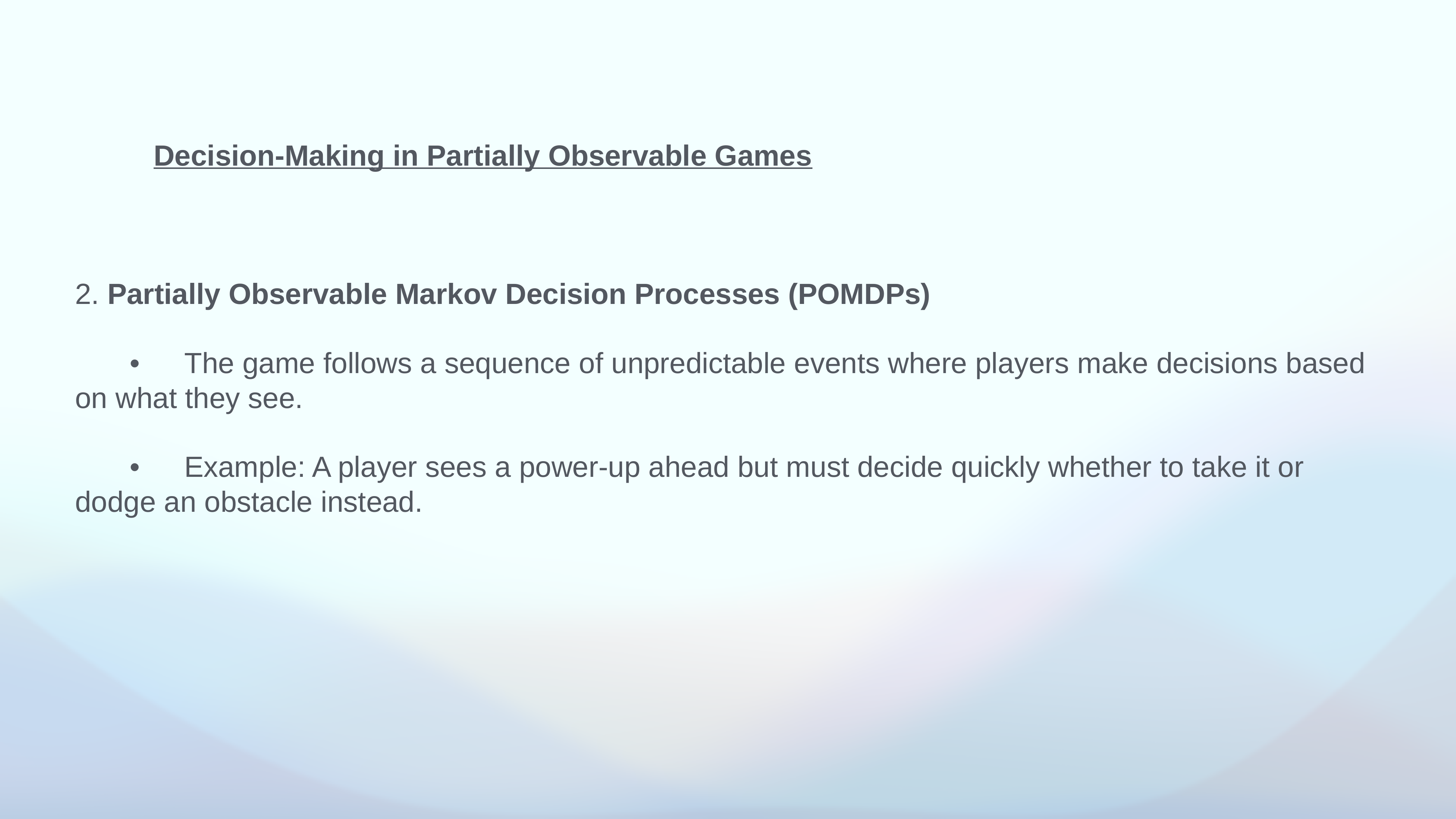

Decision-Making in Partially Observable Games

2. Partially Observable Markov Decision Processes (POMDPs)
	•	The game follows a sequence of unpredictable events where players make decisions based on what they see.
	•	Example: A player sees a power-up ahead but must decide quickly whether to take it or dodge an obstacle instead.